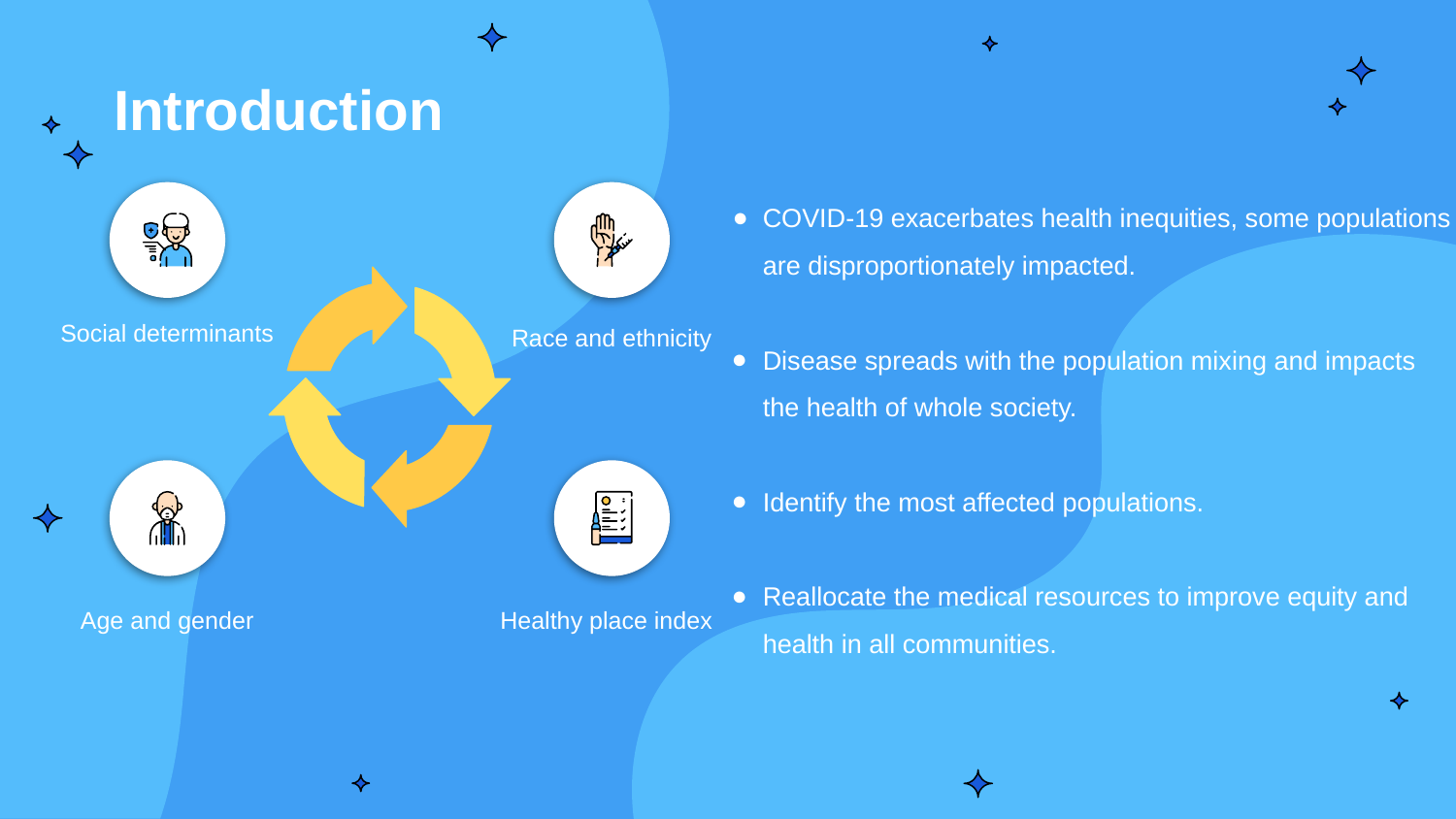

# Introduction
COVID-19 exacerbates health inequities, some populations are disproportionately impacted.

Disease spreads with the population mixing and impacts the health of whole society.

Identify the most affected populations.

Reallocate the medical resources to improve equity and health in all communities.

Social determinants
Race and ethnicity

Age and gender
Healthy place index